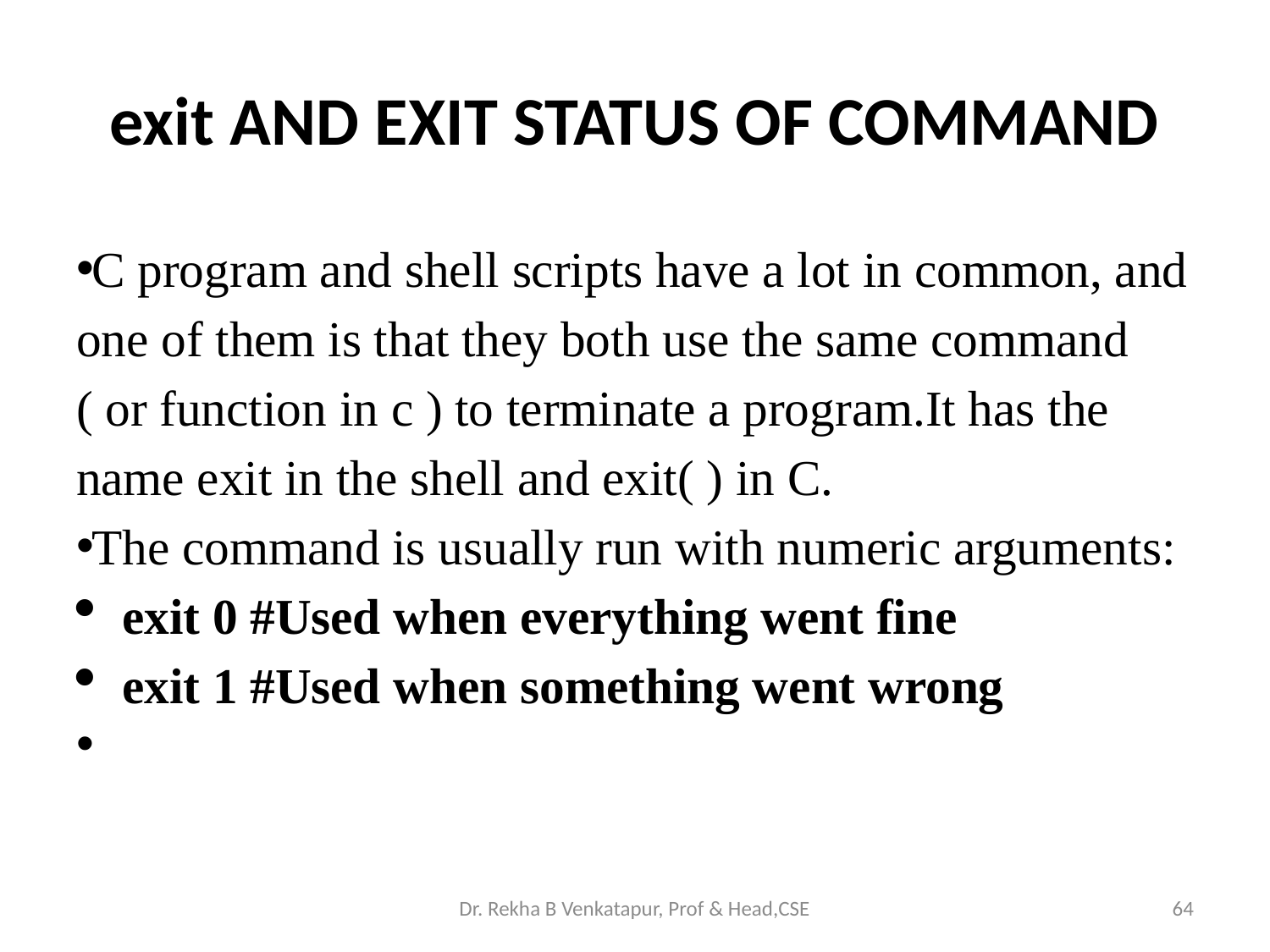

# exit AND EXIT STATUS OF COMMAND
C program and shell scripts have a lot in common, and one of them is that they both use the same command ( or function in c ) to terminate a program.It has the name exit in the shell and exit( ) in C.
The command is usually run with numeric arguments:
exit 0 #Used when everything went fine
exit 1 #Used when something went wrong

Dr. Rekha B Venkatapur, Prof & Head,CSE
64